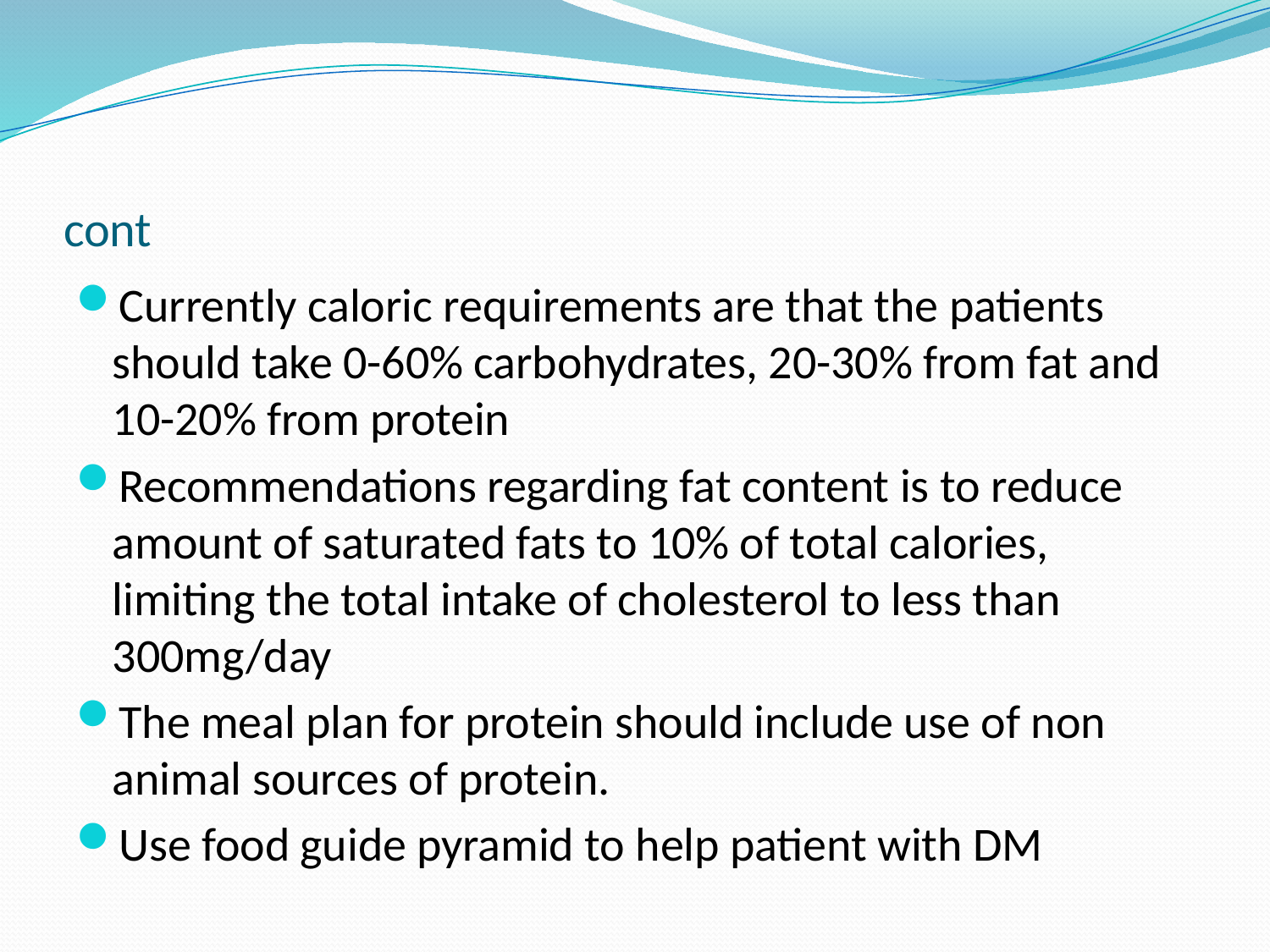

# cont
Currently caloric requirements are that the patients should take 0-60% carbohydrates, 20-30% from fat and 10-20% from protein
Recommendations regarding fat content is to reduce amount of saturated fats to 10% of total calories, limiting the total intake of cholesterol to less than 300mg/day
The meal plan for protein should include use of non animal sources of protein.
Use food guide pyramid to help patient with DM